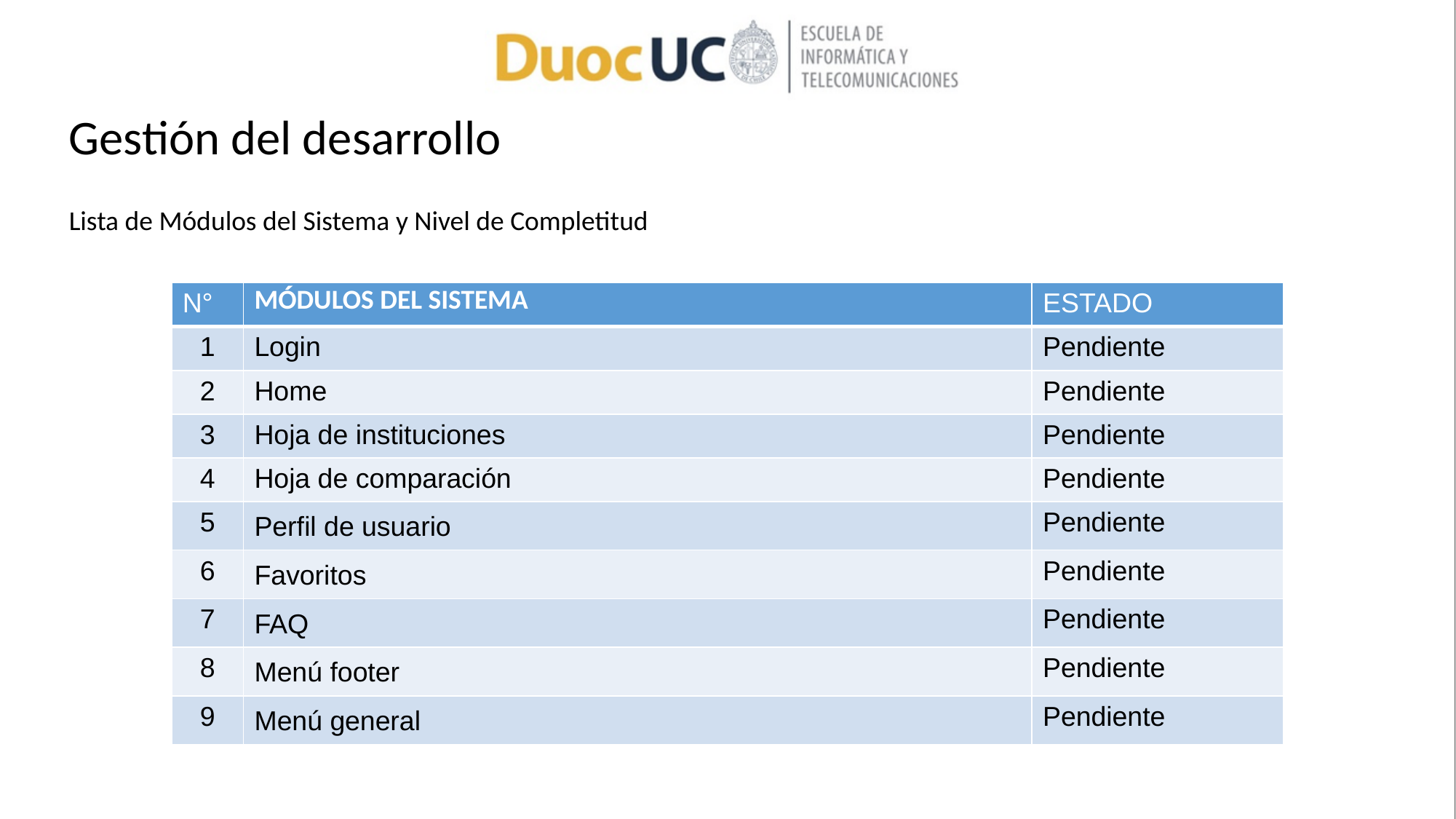

# Gestión del desarrollo
Lista de Módulos del Sistema y Nivel de Completitud

| N° | MÓDULOS DEL SISTEMA | ESTADO |
| --- | --- | --- |
| 1 | Login | Pendiente |
| 2 | Home | Pendiente |
| 3 | Hoja de instituciones | Pendiente |
| 4 | Hoja de comparación | Pendiente |
| 5 | Perfil de usuario | Pendiente |
| 6 | Favoritos | Pendiente |
| 7 | FAQ | Pendiente |
| 8 | Menú footer | Pendiente |
| 9 | Menú general | Pendiente |